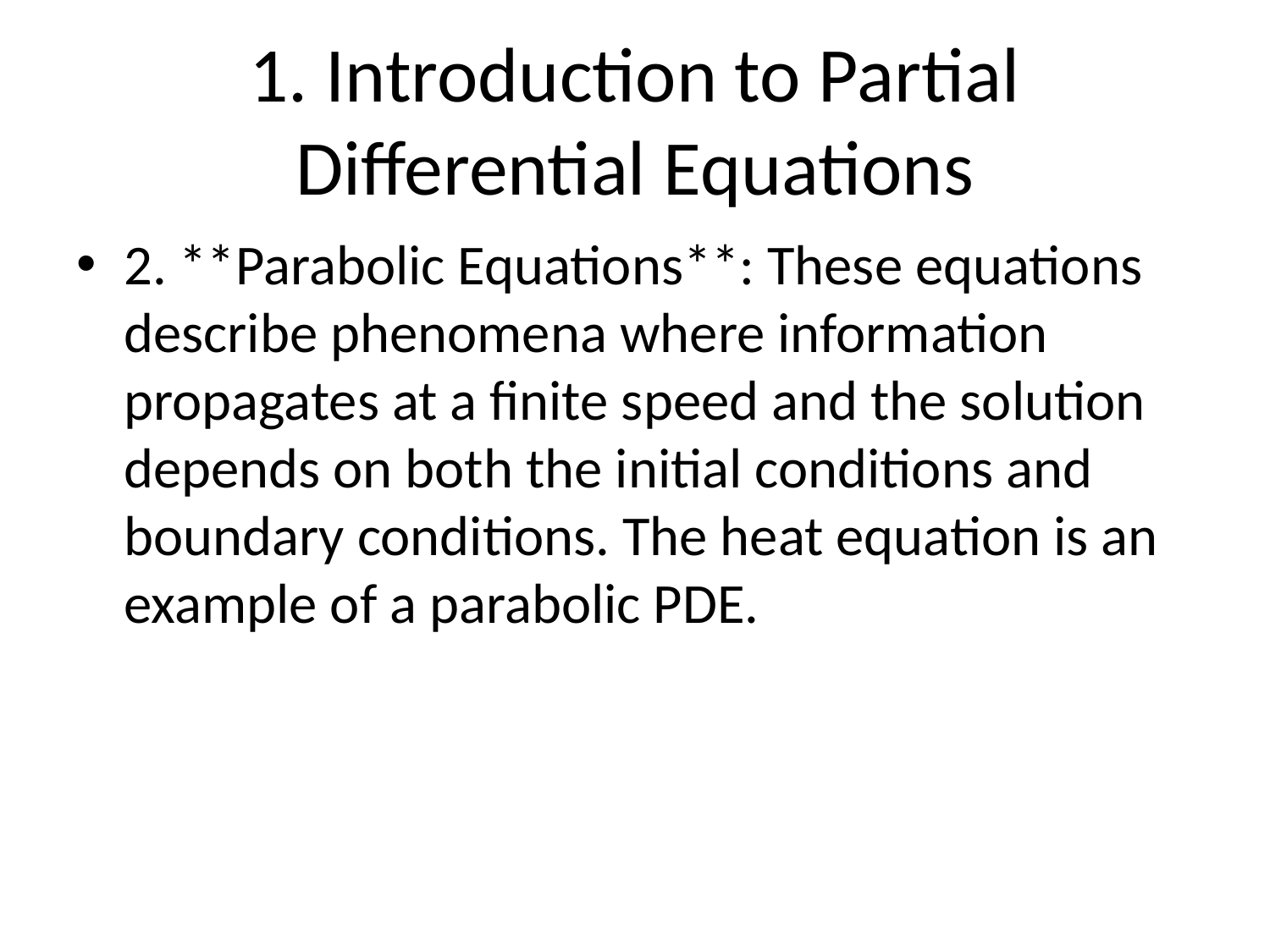

# 1. Introduction to Partial Differential Equations
2. **Parabolic Equations**: These equations describe phenomena where information propagates at a finite speed and the solution depends on both the initial conditions and boundary conditions. The heat equation is an example of a parabolic PDE.